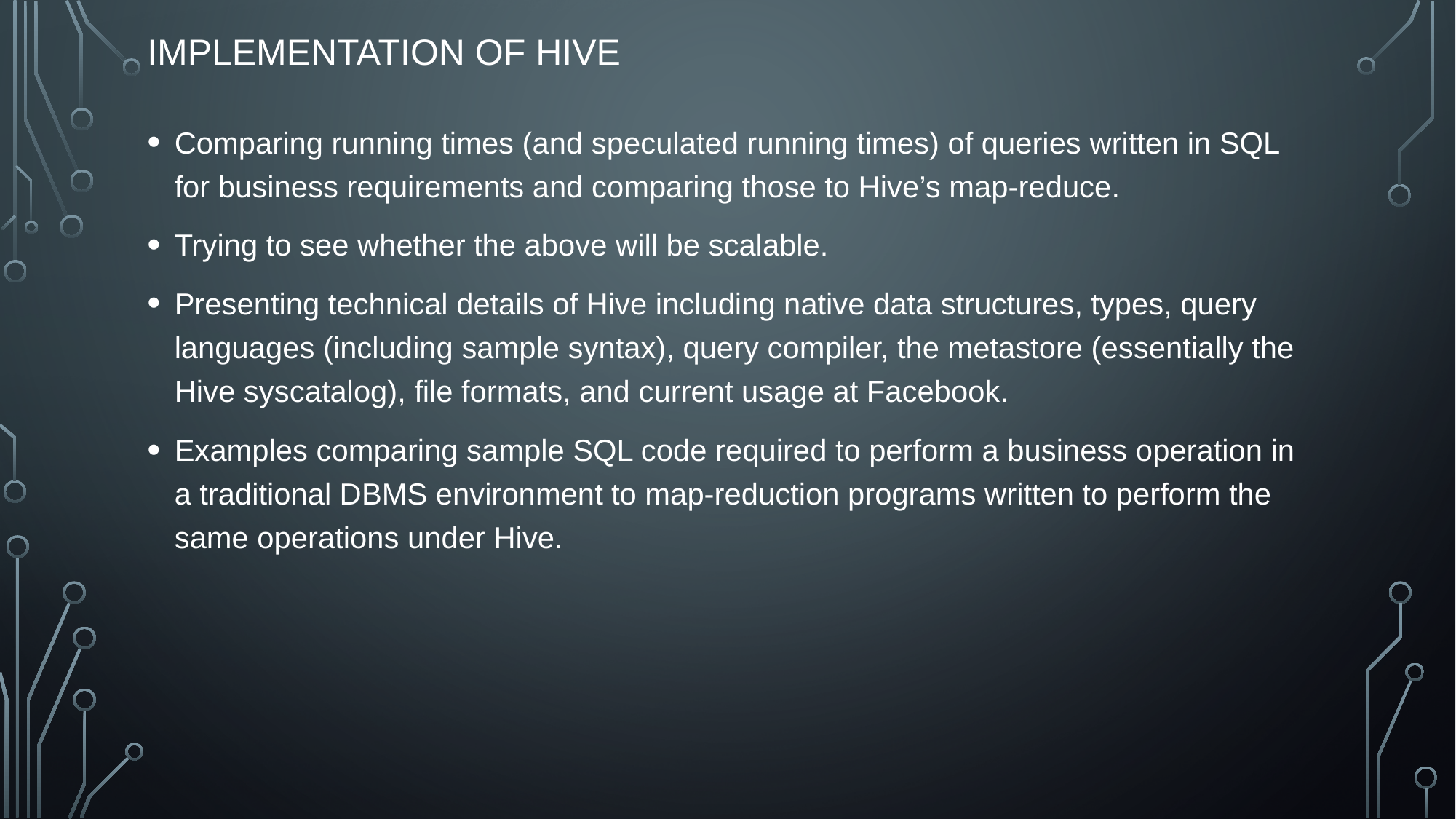

# Implementation of hive
Comparing running times (and speculated running times) of queries written in SQL for business requirements and comparing those to Hive’s map-reduce.
Trying to see whether the above will be scalable.
Presenting technical details of Hive including native data structures, types, query languages (including sample syntax), query compiler, the metastore (essentially the Hive syscatalog), file formats, and current usage at Facebook.
Examples comparing sample SQL code required to perform a business operation in a traditional DBMS environment to map-reduction programs written to perform the same operations under Hive.